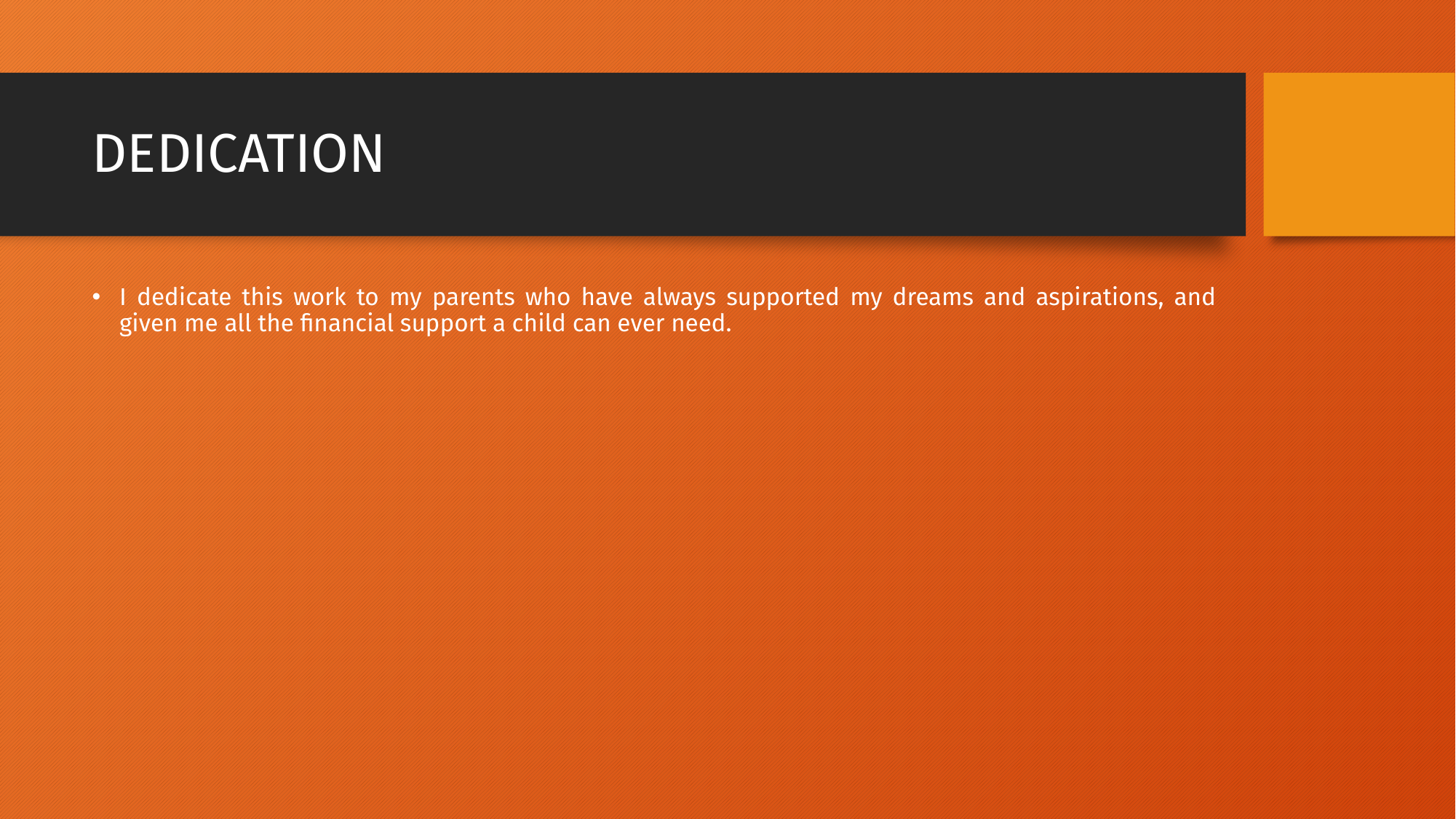

# DEDICATION
I dedicate this work to my parents who have always supported my dreams and aspirations, and given me all the financial support a child can ever need.